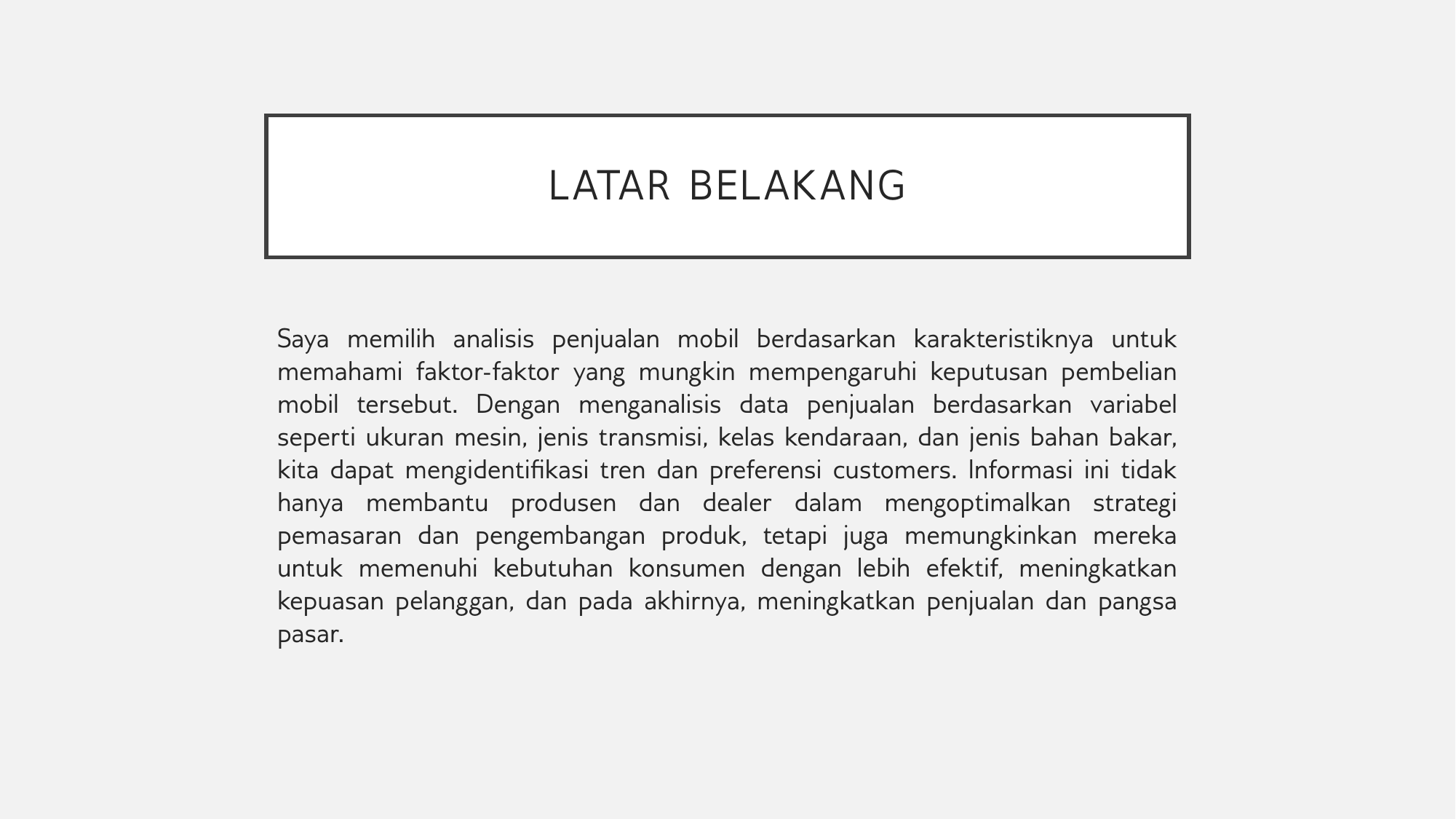

# Latar belakang
Saya memilih analisis penjualan mobil berdasarkan karakteristiknya untuk memahami faktor-faktor yang mungkin mempengaruhi keputusan pembelian mobil tersebut. Dengan menganalisis data penjualan berdasarkan variabel seperti ukuran mesin, jenis transmisi, kelas kendaraan, dan jenis bahan bakar, kita dapat mengidentifikasi tren dan preferensi customers. Informasi ini tidak hanya membantu produsen dan dealer dalam mengoptimalkan strategi pemasaran dan pengembangan produk, tetapi juga memungkinkan mereka untuk memenuhi kebutuhan konsumen dengan lebih efektif, meningkatkan kepuasan pelanggan, dan pada akhirnya, meningkatkan penjualan dan pangsa pasar.